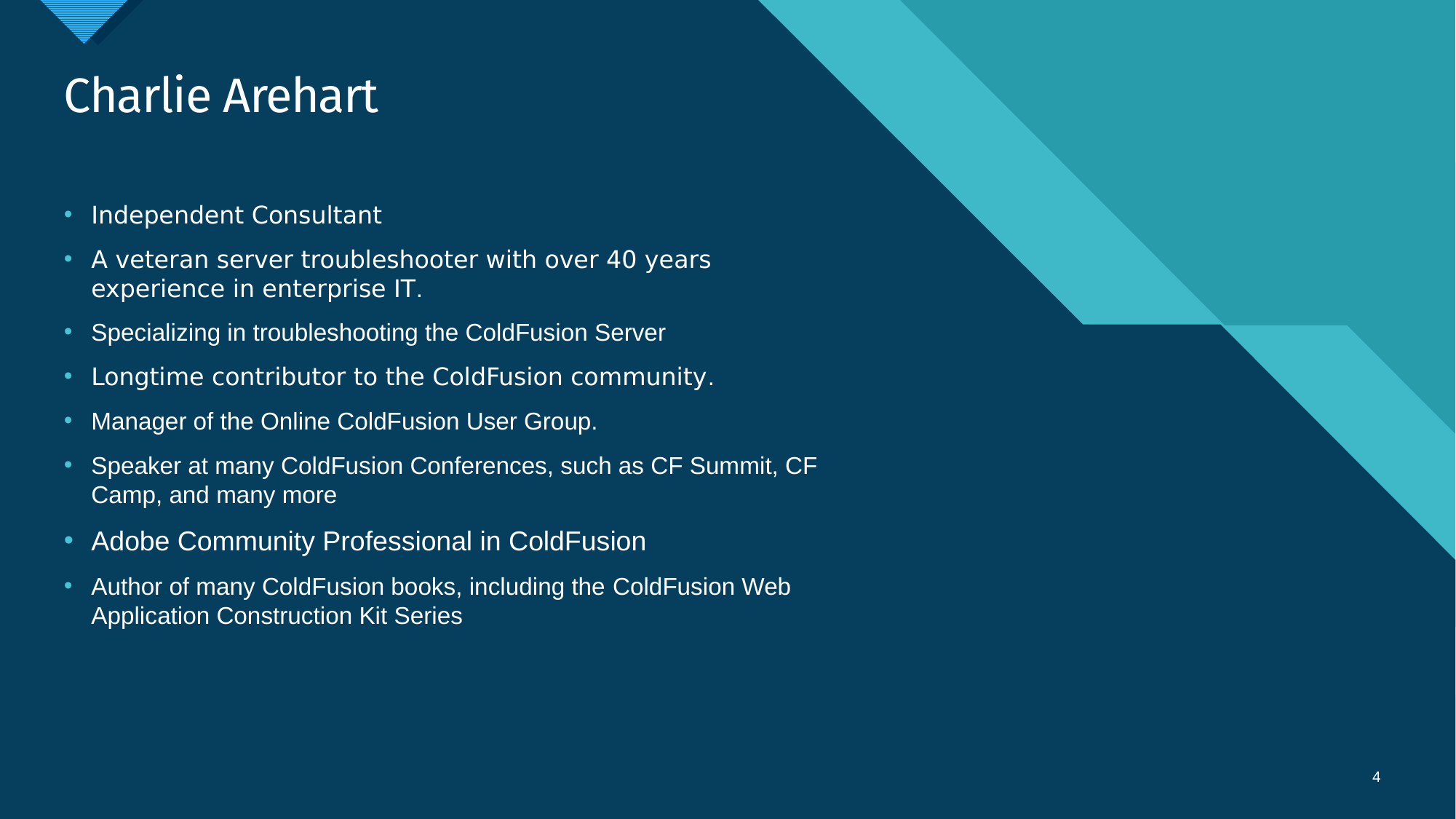

# Charlie Arehart
Independent Consultant
A veteran server troubleshooter with over 40 years experience in enterprise IT.
Specializing in troubleshooting the ColdFusion Server
Longtime contributor to the ColdFusion community.
Manager of the Online ColdFusion User Group.
Speaker at many ColdFusion Conferences, such as CF Summit, CF Camp, and many more
Adobe Community Professional in ColdFusion
Author of many ColdFusion books, including the ColdFusion Web Application Construction Kit Series

4